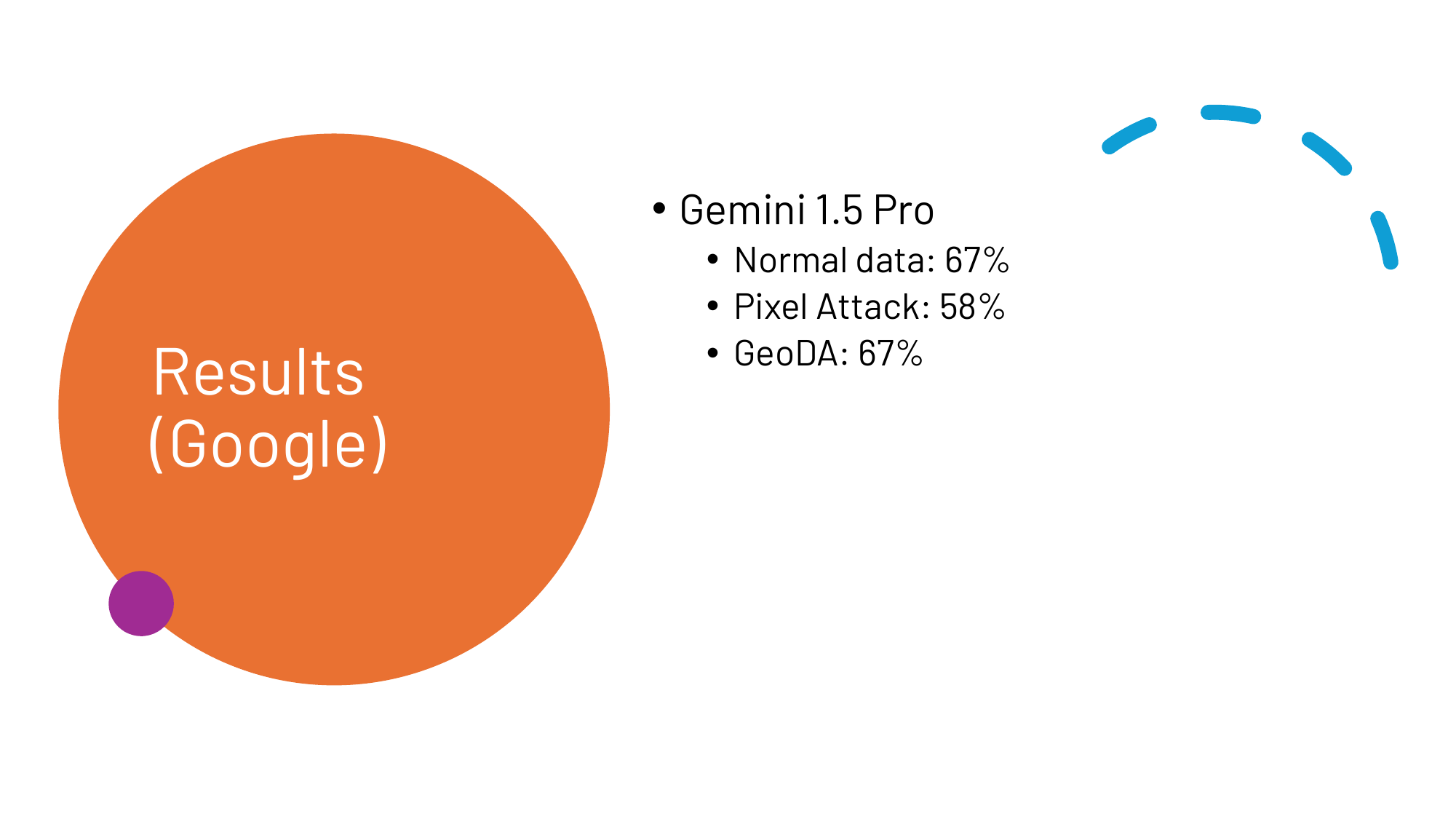

# Results (Google)
Gemini 1.5 Pro
Normal data: 67%
Pixel Attack: 58%
GeoDA: 67%